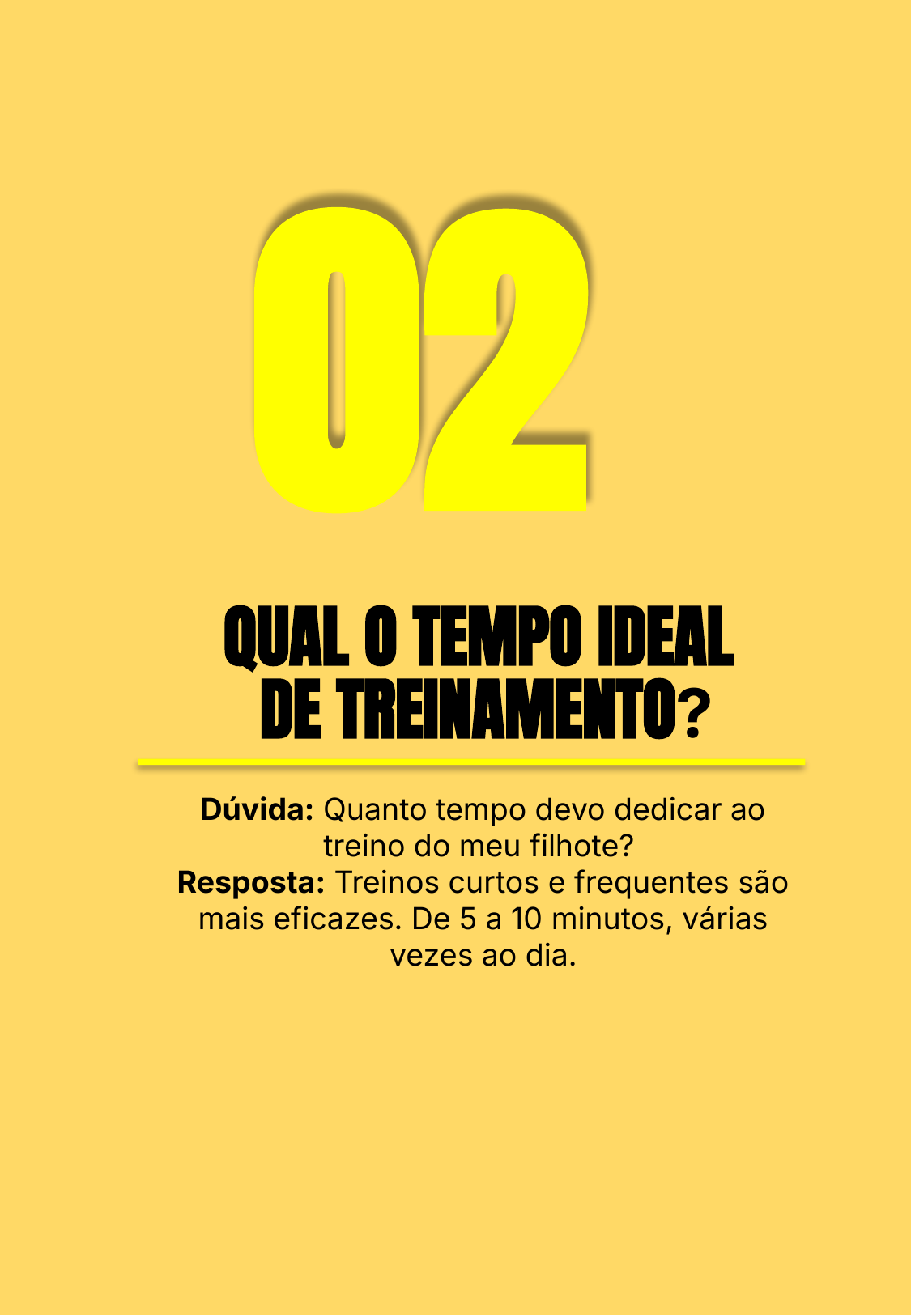

02
# QUAL O TEMPO IDEAL DE TREINAMENTO?

Dúvida: Quanto tempo devo dedicar ao treino do meu filhote?
Resposta: Treinos curtos e frequentes são mais eficazes. De 5 a 10 minutos, várias vezes ao dia.
adestramento patra filhote - Anna gomes
5